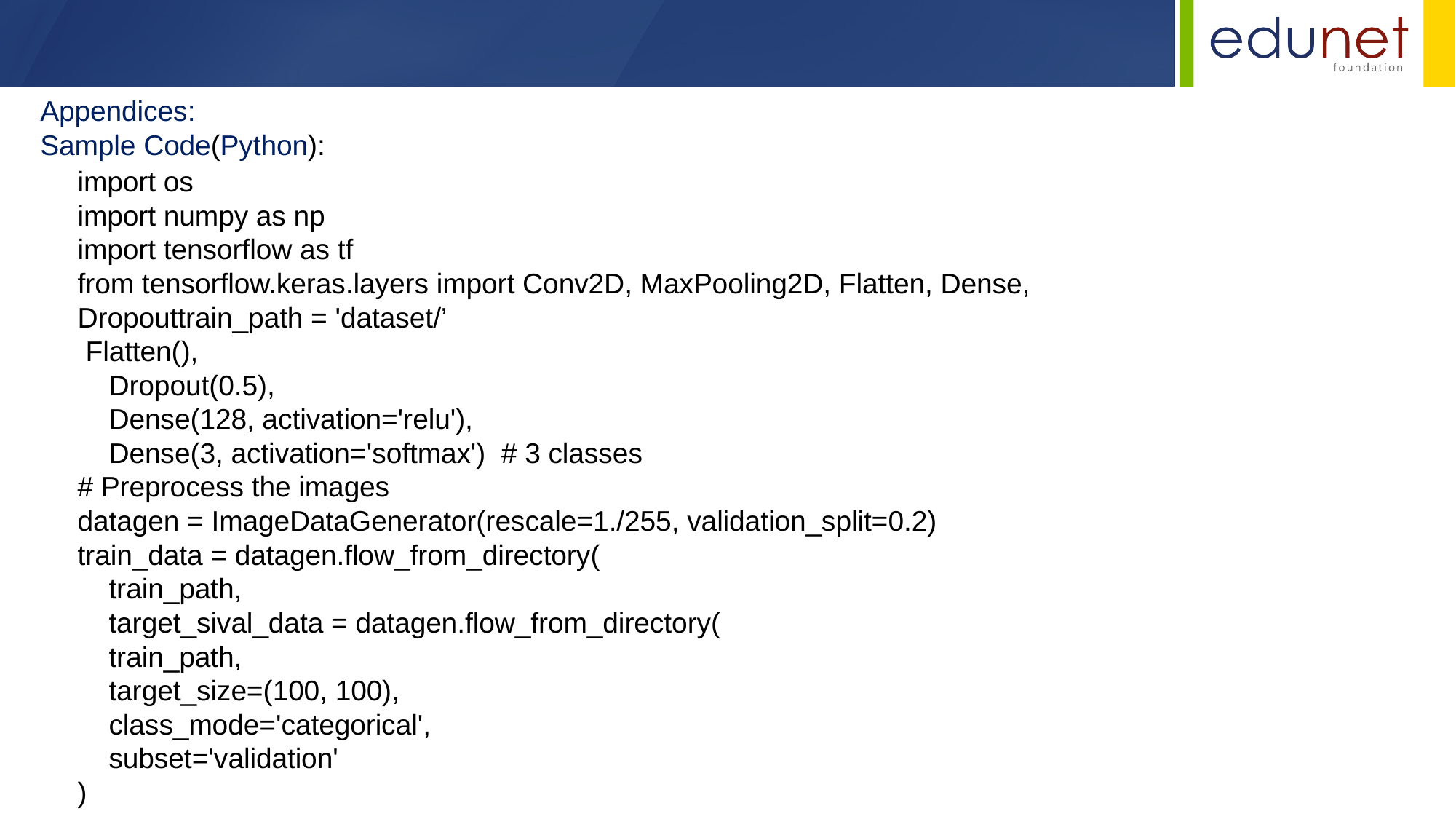

Appendices:
Sample Code(Python):
import os
import numpy as np
import tensorflow as tf
from tensorflow.keras.layers import Conv2D, MaxPooling2D, Flatten, Dense, Dropouttrain_path = 'dataset/’
 Flatten(),
    Dropout(0.5),
    Dense(128, activation='relu'),
    Dense(3, activation='softmax')  # 3 classes
# Preprocess the images
datagen = ImageDataGenerator(rescale=1./255, validation_split=0.2)
train_data = datagen.flow_from_directory(
    train_path,
    target_sival_data = datagen.flow_from_directory(
    train_path,
    target_size=(100, 100),
    class_mode='categorical',
    subset='validation'
)